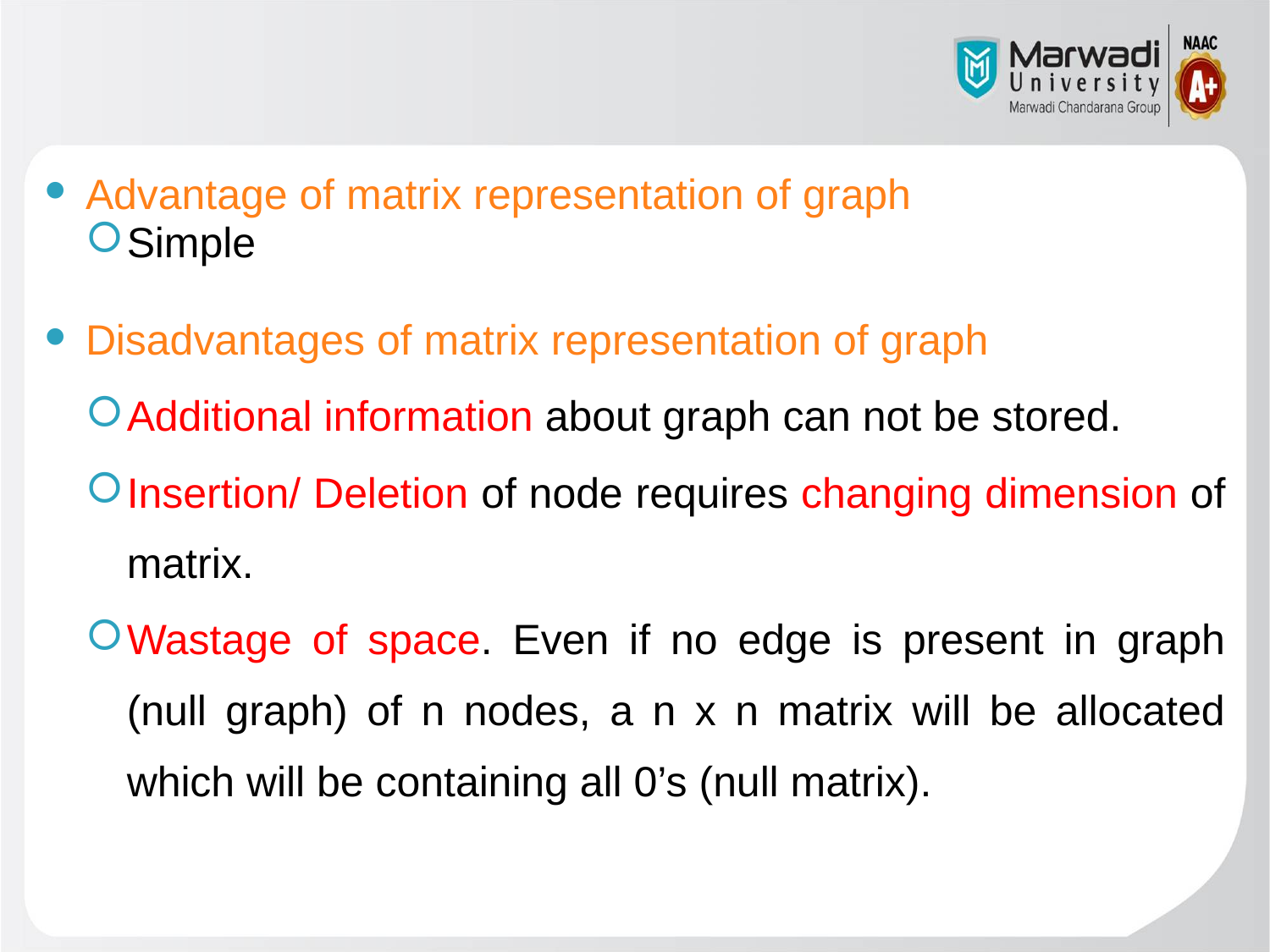

Advantage of matrix representation of graph
Simple

Disadvantages of matrix representation of graph
Additional information about graph can not be stored.
Insertion/ Deletion of node requires changing dimension of matrix.
Wastage of space. Even if no edge is present in graph (null graph) of n nodes, a n x n matrix will be allocated which will be containing all 0’s (null matrix).